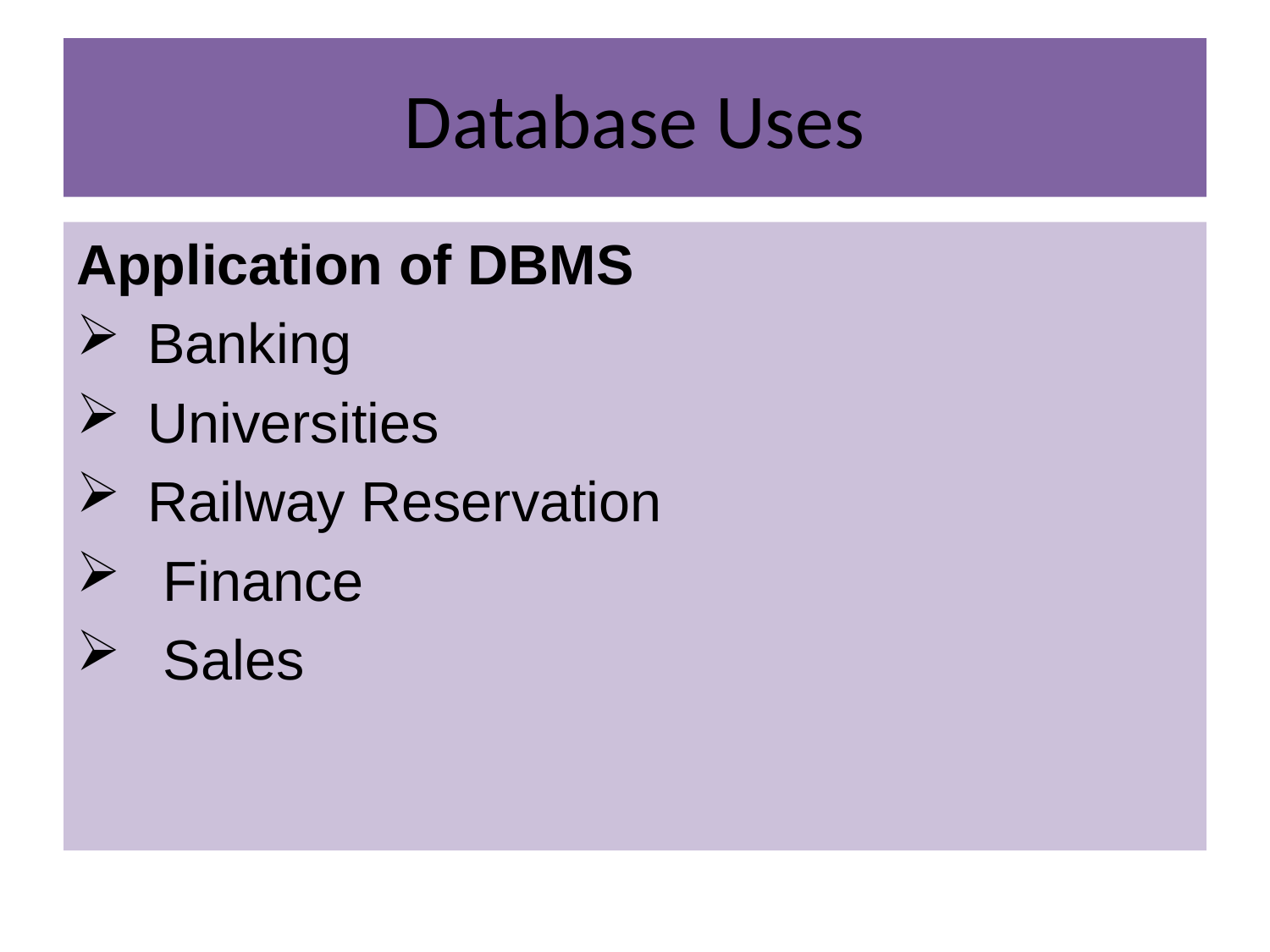

# Database Uses
Application of DBMS
Banking
Universities
Railway Reservation
 Finance
 Sales